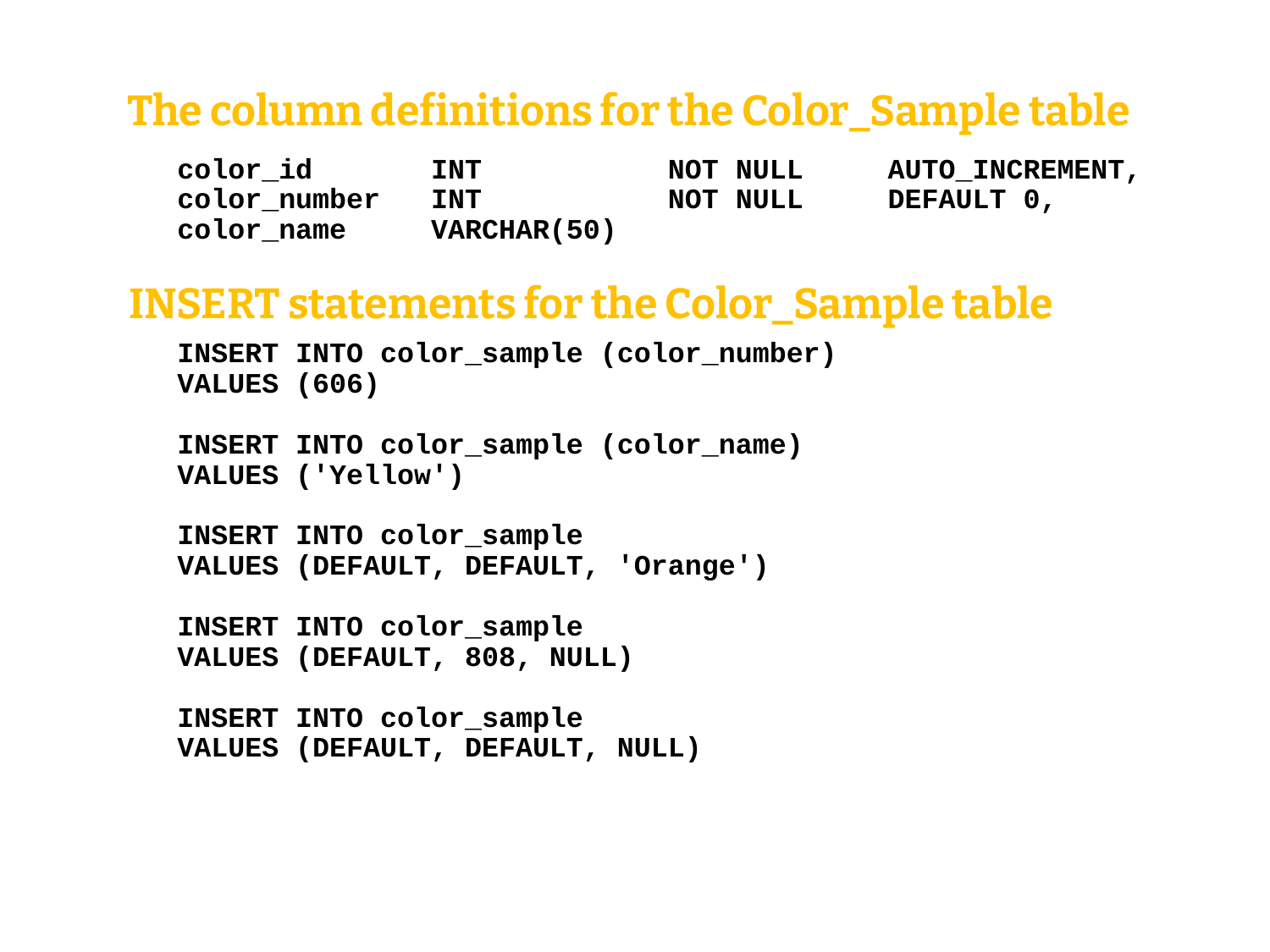

# The column definitions for the Color_Sample table
color_id       INT           NOT NULL     AUTO_INCREMENT,
color_number   INT           NOT NULL     DEFAULT 0,
color_name     VARCHAR(50)
INSERT statements for the Color_Sample table
INSERT INTO color_sample (color_number)
VALUES (606)

INSERT INTO color_sample (color_name)
VALUES ('Yellow')

INSERT INTO color_sample
VALUES (DEFAULT, DEFAULT, 'Orange')

INSERT INTO color_sample
VALUES (DEFAULT, 808, NULL)

INSERT INTO color_sample
VALUES (DEFAULT, DEFAULT, NULL)